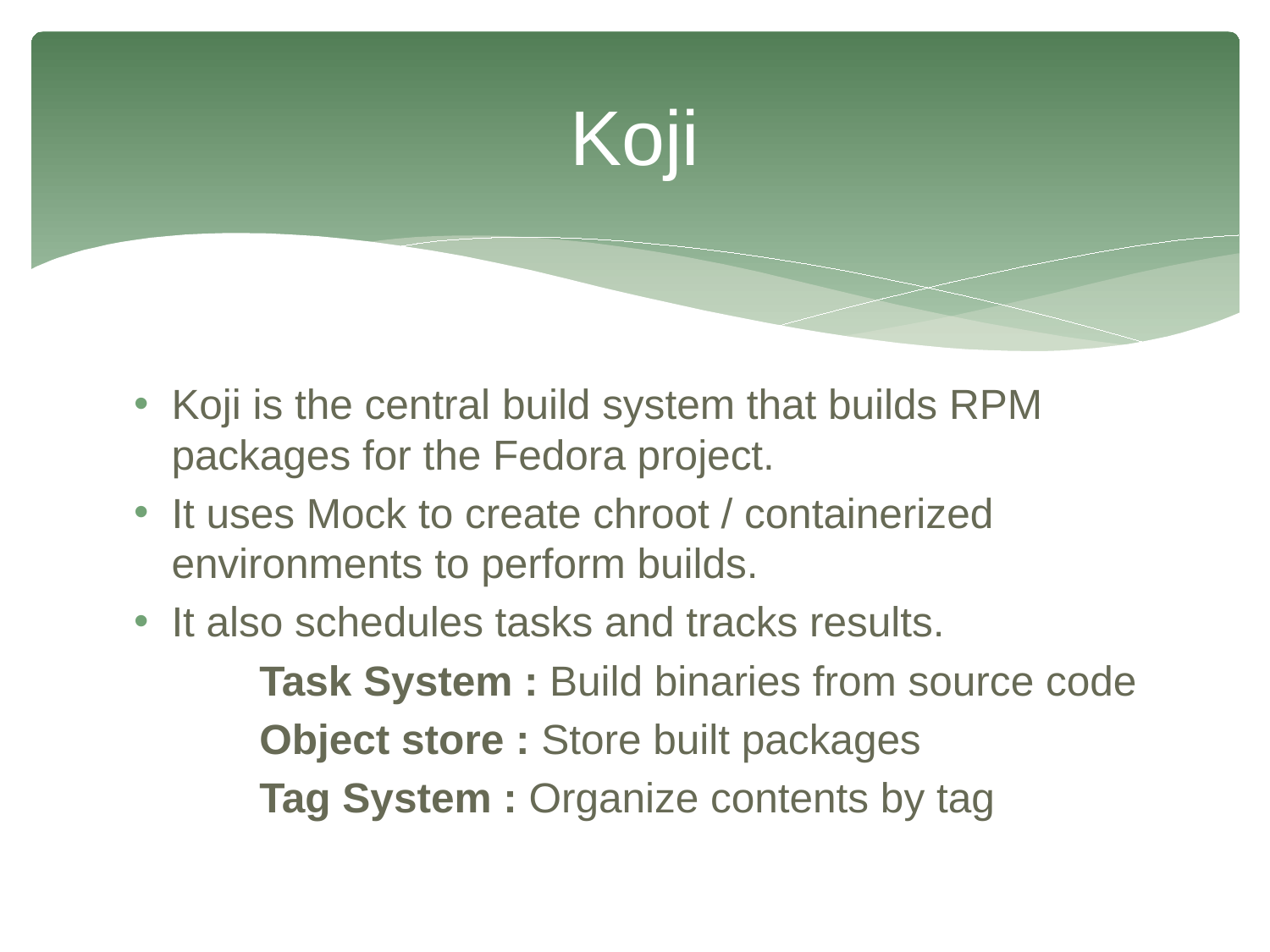

# Koji
Koji is the central build system that builds RPM packages for the Fedora project.
It uses Mock to create chroot / containerized environments to perform builds.
It also schedules tasks and tracks results.
	Task System : Build binaries from source code
	Object store : Store built packages
	Tag System : Organize contents by tag